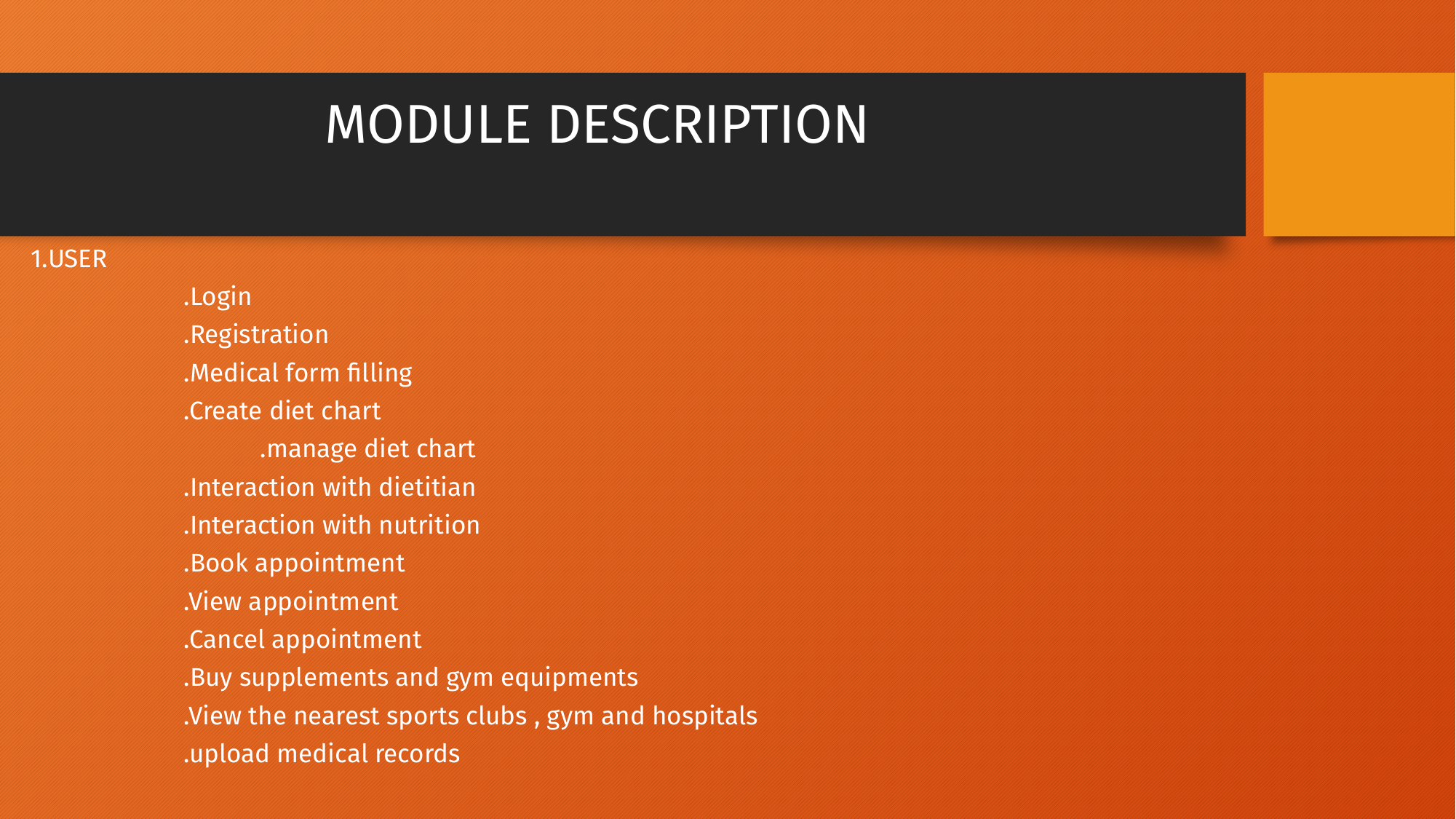

# MODULE DESCRIPTION
1.USER
		.Login
		.Registration
		.Medical form filling
		.Create diet chart
                            	.manage diet chart
		.Interaction with dietitian
		.Interaction with nutrition
		.Book appointment
		.View appointment
		.Cancel appointment
		.Buy supplements and gym equipments
		.View the nearest sports clubs , gym and hospitals
		.upload medical records